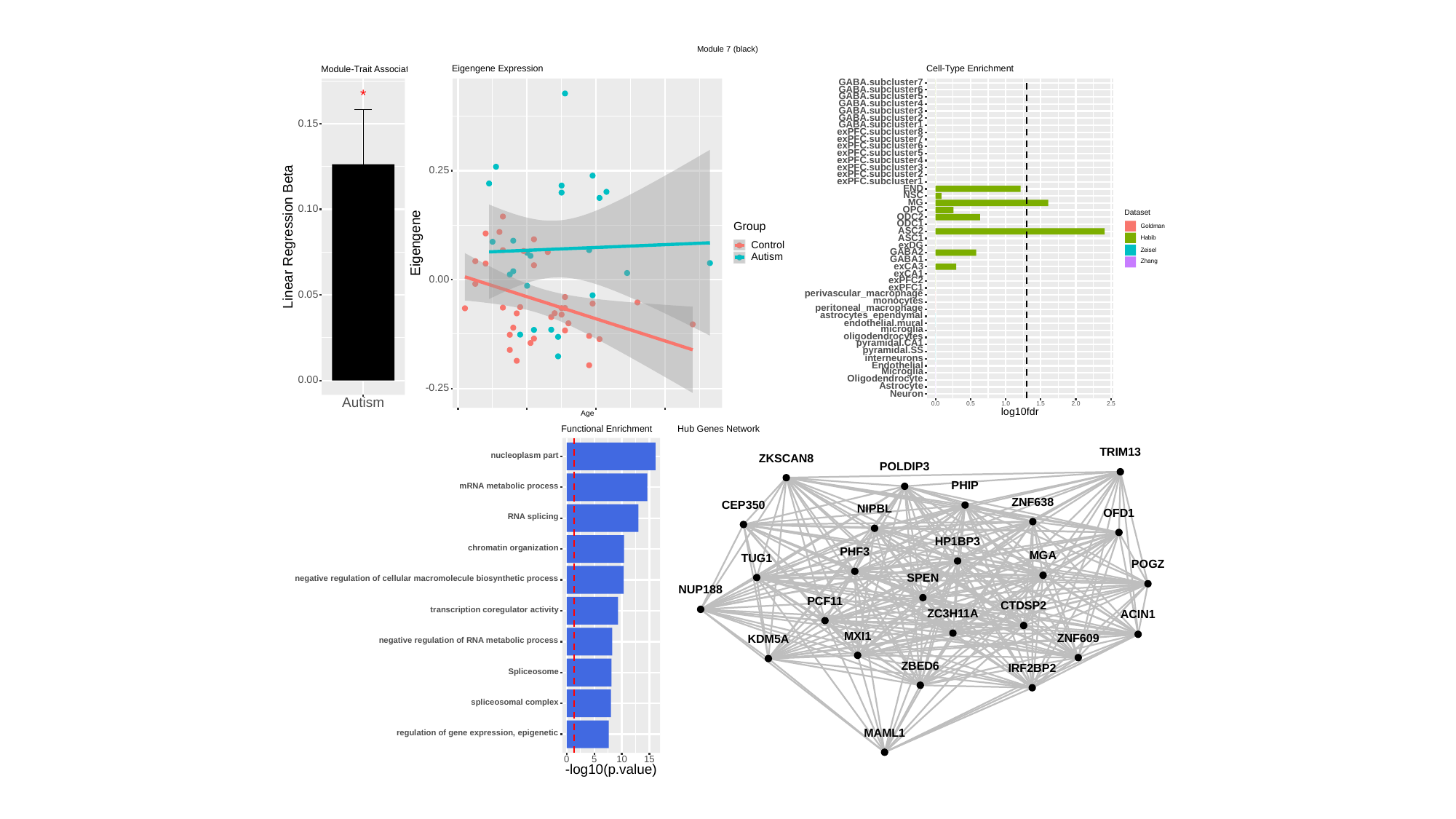

Module 7 (black)

Cell-Type Enrichment
Eigengene Expression
Module-Trait Association

GABA.subcluster7

GABA.subcluster6

GABA.subcluster5

*

GABA.subcluster4

GABA.subcluster3

GABA.subcluster2

0.15
GABA.subcluster1

exPFC.subcluster8

exPFC.subcluster7

exPFC.subcluster6

exPFC.subcluster5

exPFC.subcluster4

exPFC.subcluster3

0.25

exPFC.subcluster2

exPFC.subcluster1

END

NSC

MG

0.10
OPC

Dataset

ODC2

ODC1

Group
Goldman

ASC2

Linear Regression Beta

ASC1

Habib
Eigengene

Control
exDG

Zeisel

GABA2

Autism

GABA1

Zhang

exCA3

exCA1

0.00

exPFC2

exPFC1

perivascular_macrophage
0.05

monocytes

peritoneal_macrophage

astrocytes_ependymal

endothelial.mural

microglia

oligodendrocytes

pyramidal.CA1

pyramidal.SS

interneurons

Endothelial

Microglia

Oligodendrocyte
0.00

Astrocyte

-0.25

Neuron

Autism

0.0
0.5
1.0
1.5
2.0
2.5
log10fdr

Age

Hub Genes Network
Functional Enrichment

TRIM13
nucleoplasm part
ZKSCAN8

POLDIP3

PHIP
mRNA metabolic process

ZNF638
CEP350

NIPBL
OFD1
RNA splicing

HP1BP3
chromatin organization
PHF3

MGA
TUG1

POGZ

SPEN

negative regulation of cellular macromolecule biosynthetic process

NUP188

PCF11

CTDSP2
transcription coregulator activity

ZC3H11A

ACIN1

MXI1

ZNF609
KDM5A
negative regulation of RNA metabolic process

ZBED6
IRF2BP2
Spliceosome

spliceosomal complex

MAML1
regulation of gene expression, epigenetic

0
10
15
5
-log10(p.value)